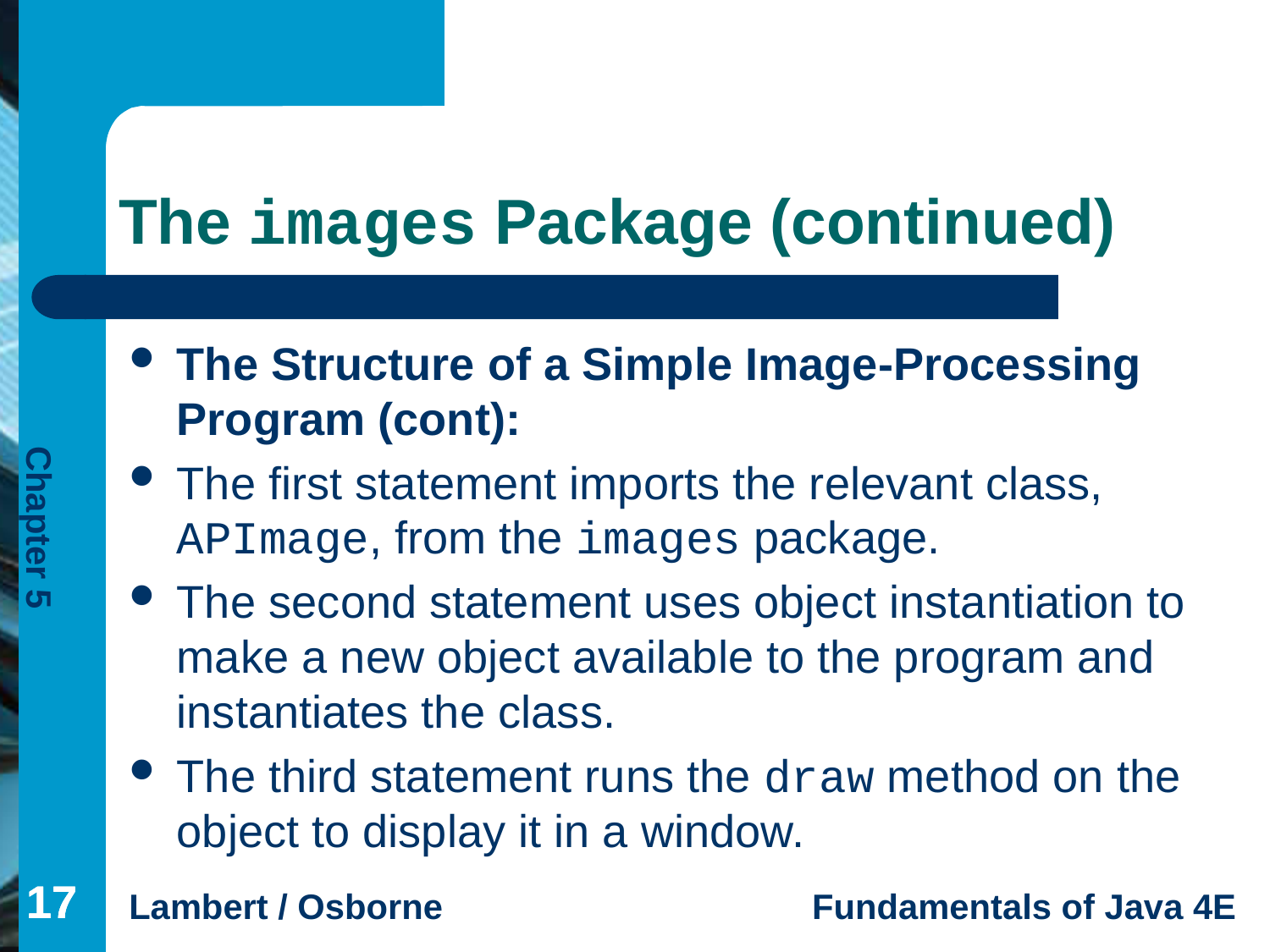

# The images Package (continued)
The Structure of a Simple Image-Processing Program (cont):
The first statement imports the relevant class, APImage, from the images package.
The second statement uses object instantiation to make a new object available to the program and instantiates the class.
The third statement runs the draw method on the object to display it in a window.
17
17
17